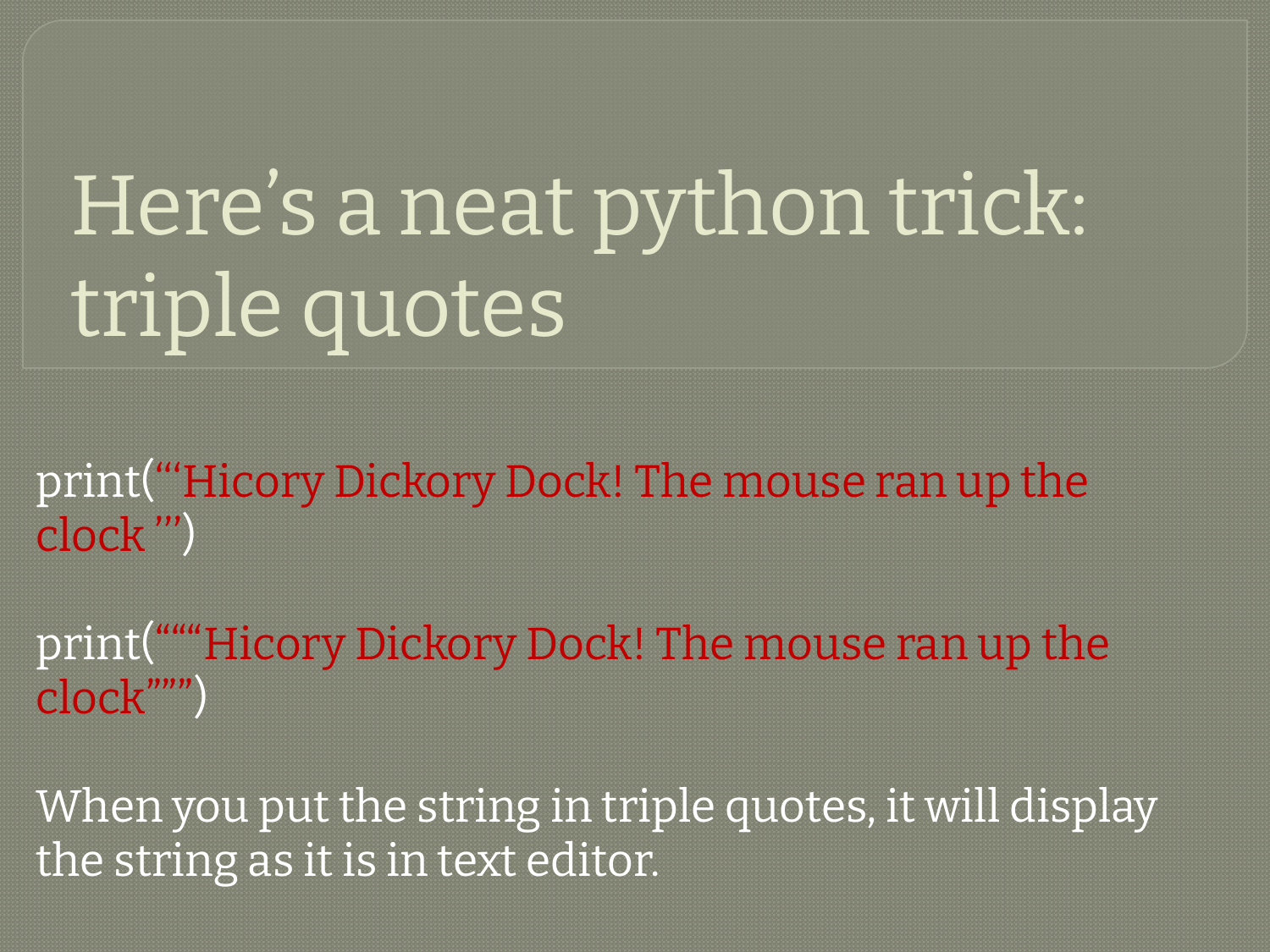

# Here’s a neat python trick: triple quotes

print(‘‘‘Hicory Dickory Dock! The mouse ran up the clock ’’’)

print(“““Hicory Dickory Dock! The mouse ran up the clock”””)

When you put the string in triple quotes, it will display the string as it is in text editor.